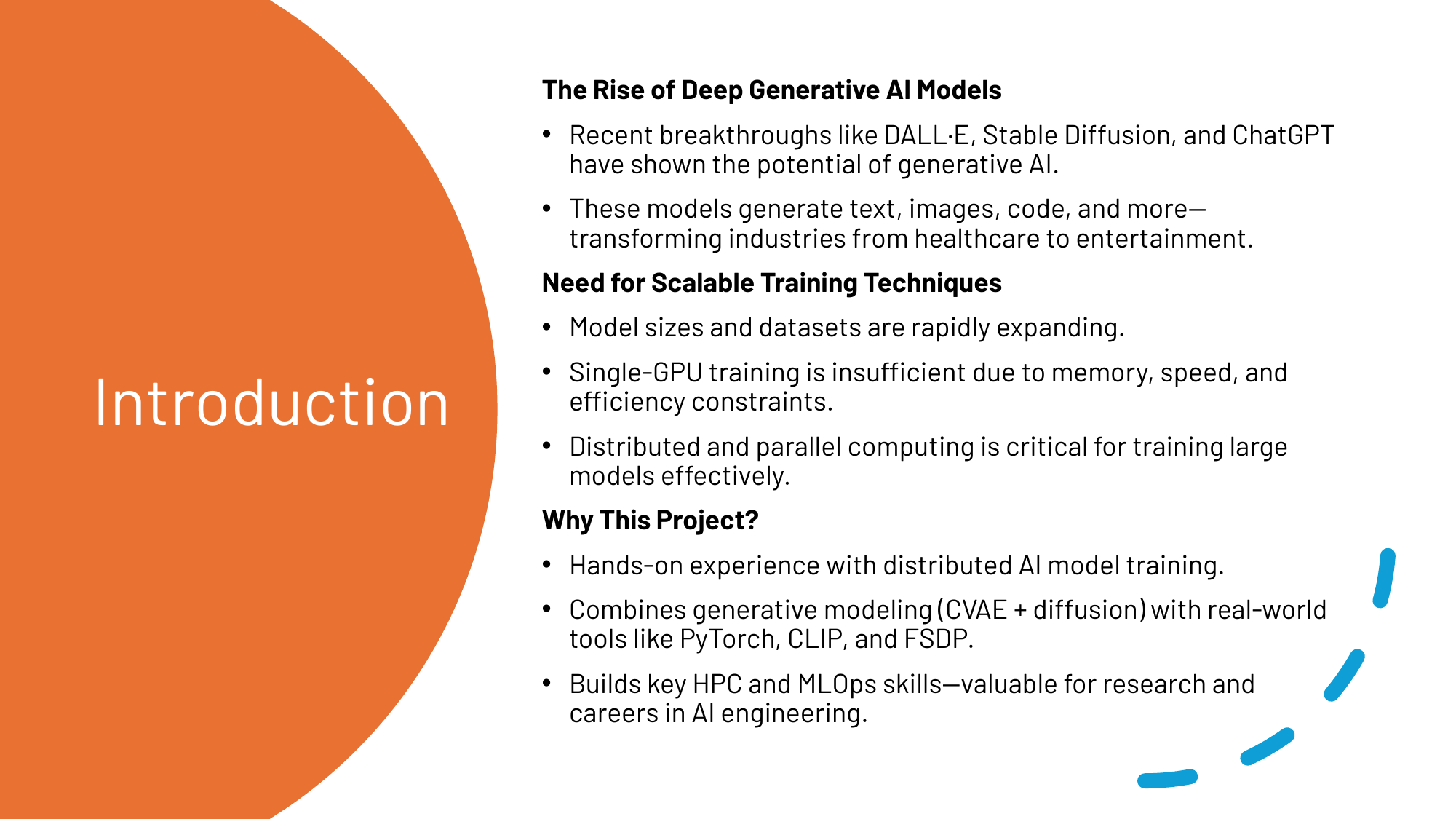

The Rise of Deep Generative AI Models
Recent breakthroughs like DALL·E, Stable Diffusion, and ChatGPT have shown the potential of generative AI.
These models generate text, images, code, and more—transforming industries from healthcare to entertainment.
Need for Scalable Training Techniques
Model sizes and datasets are rapidly expanding.
Single-GPU training is insufficient due to memory, speed, and efficiency constraints.
Distributed and parallel computing is critical for training large models effectively.
Why This Project?
Hands-on experience with distributed AI model training.
Combines generative modeling (CVAE + diffusion) with real-world tools like PyTorch, CLIP, and FSDP.
Builds key HPC and MLOps skills—valuable for research and careers in AI engineering.

# Introduction